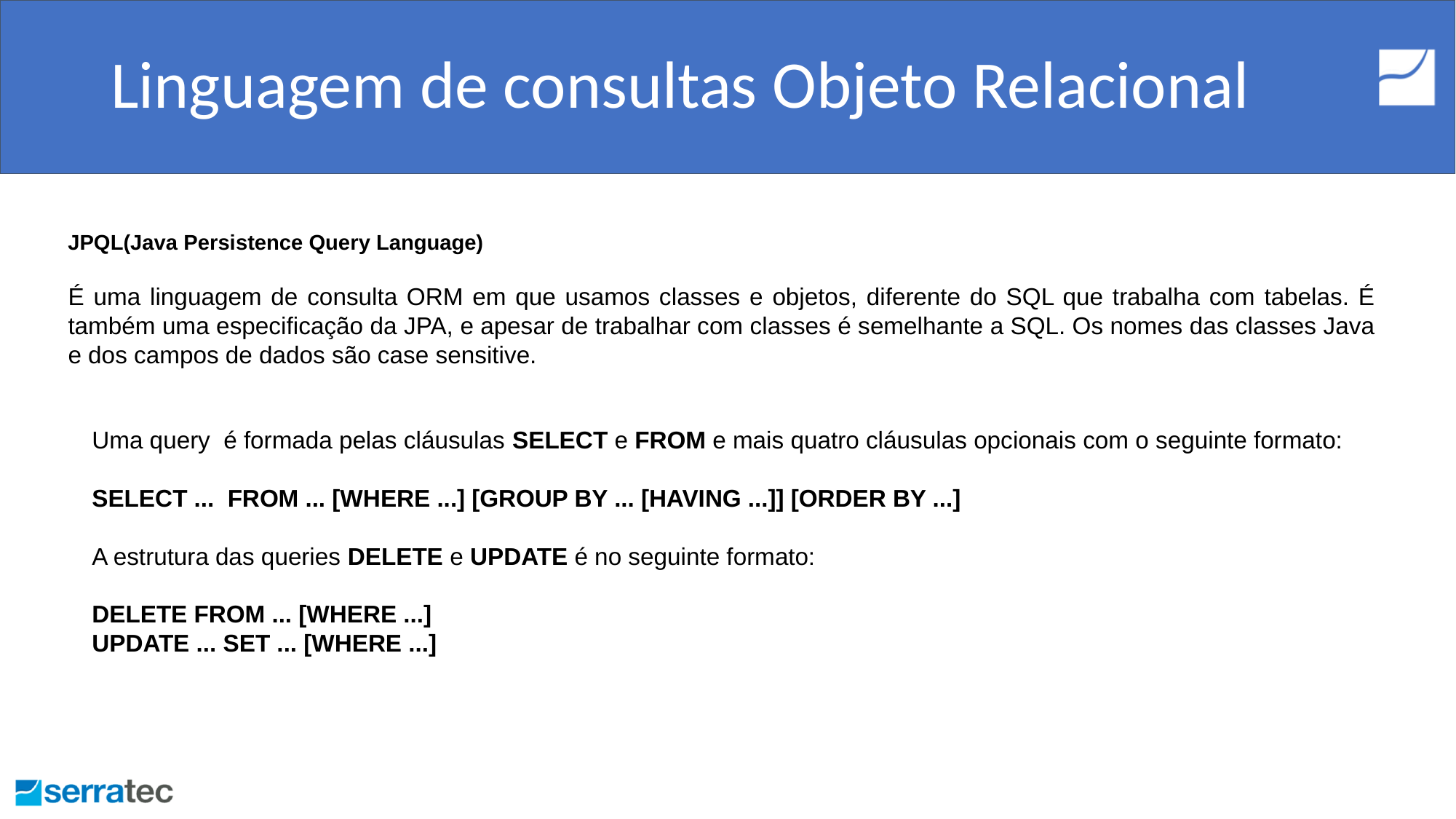

# Linguagem de consultas Objeto Relacional
JPQL(Java Persistence Query Language)
É uma linguagem de consulta ORM em que usamos classes e objetos, diferente do SQL que trabalha com tabelas. É também uma especificação da JPA, e apesar de trabalhar com classes é semelhante a SQL. Os nomes das classes Java e dos campos de dados são case sensitive.
Uma query  é formada pelas cláusulas SELECT e FROM e mais quatro cláusulas opcionais com o seguinte formato:

SELECT ...  FROM ... [WHERE ...] [GROUP BY ... [HAVING ...]] [ORDER BY ...]

A estrutura das queries DELETE e UPDATE é no seguinte formato:

DELETE FROM ... [WHERE ...]
UPDATE ... SET ... [WHERE ...]